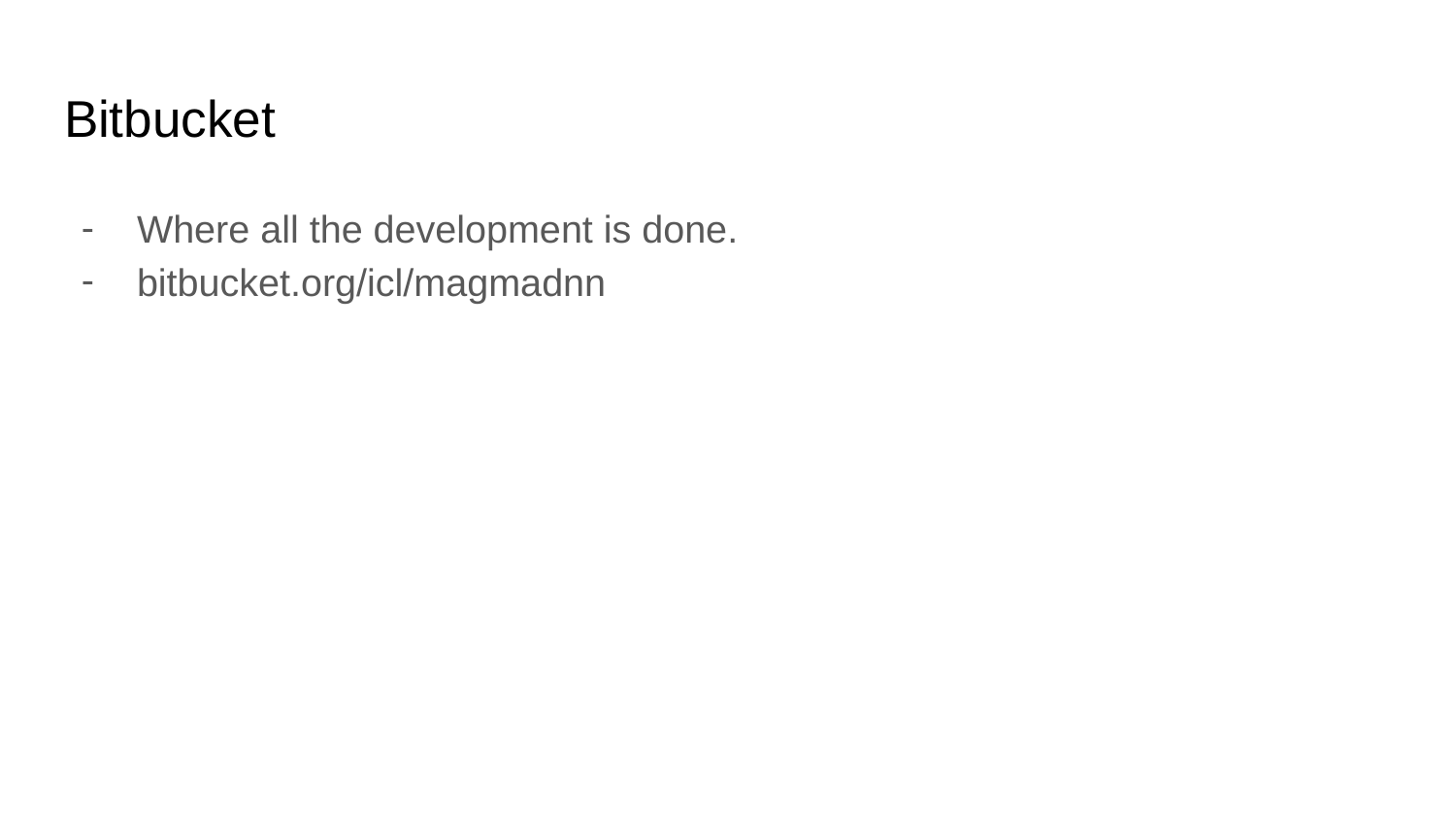

# Bitbucket
Where all the development is done.
bitbucket.org/icl/magmadnn